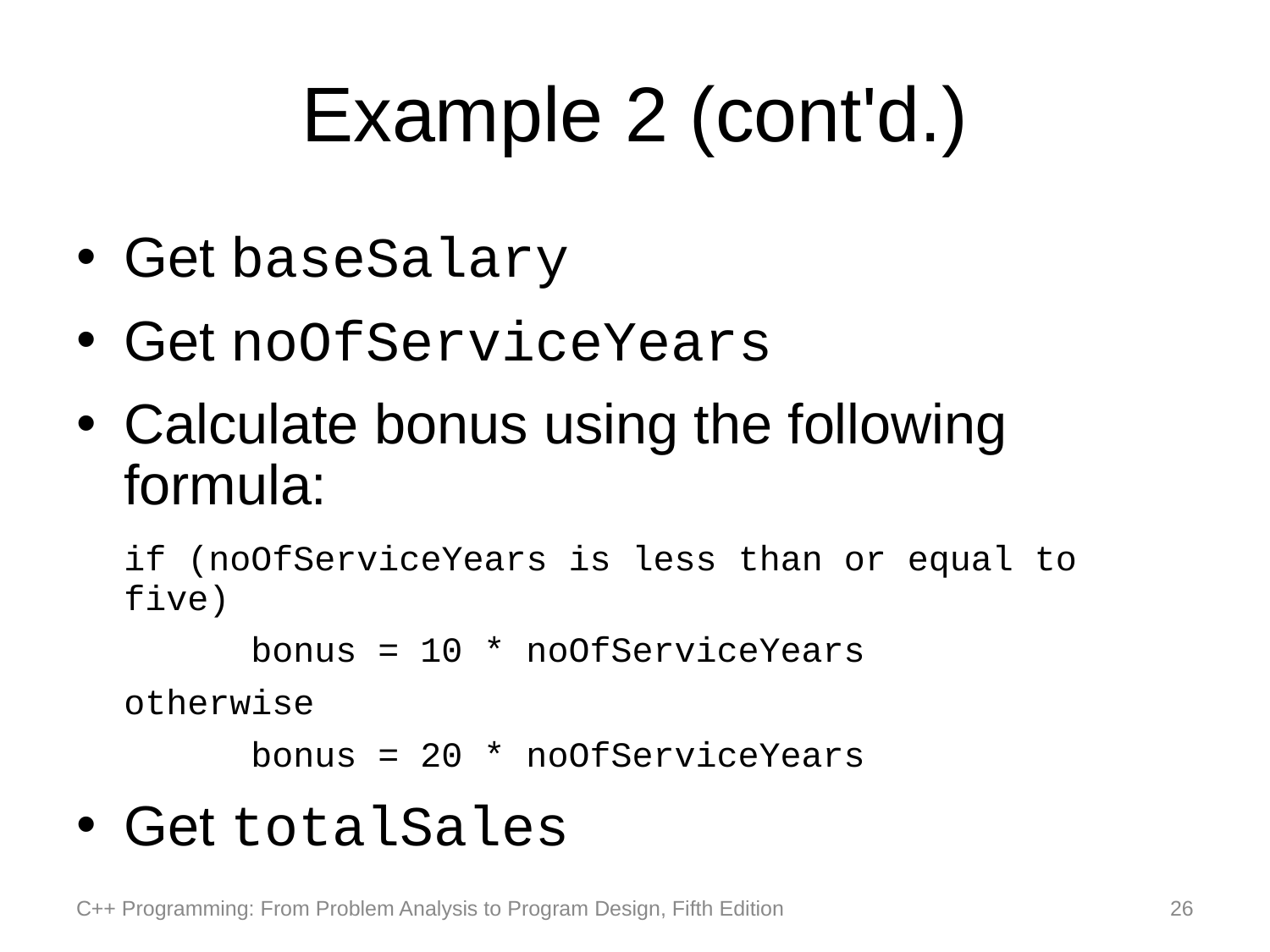

# Example 2 (cont'd.)
Get baseSalary
Get noOfServiceYears
Calculate bonus using the following formula:
	if (noOfServiceYears is less than or equal to five)
		bonus = 10 * noOfServiceYears
	otherwise
		bonus = 20 * noOfServiceYears
Get totalSales

C++ Programming: From Problem Analysis to Program Design, Fifth Edition
26